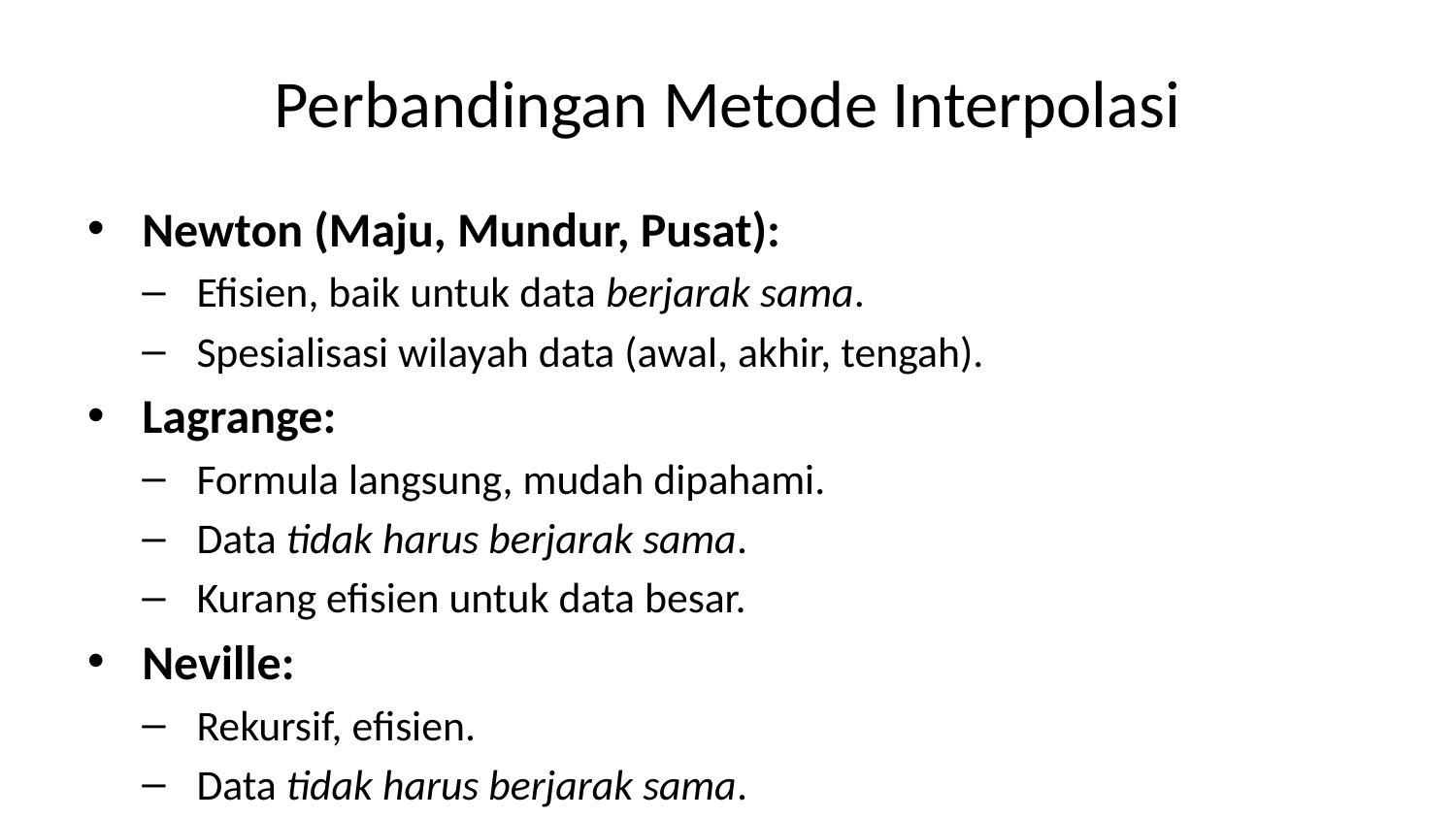

# Perbandingan Metode Interpolasi
Newton (Maju, Mundur, Pusat):
Efisien, baik untuk data berjarak sama.
Spesialisasi wilayah data (awal, akhir, tengah).
Lagrange:
Formula langsung, mudah dipahami.
Data tidak harus berjarak sama.
Kurang efisien untuk data besar.
Neville:
Rekursif, efisien.
Data tidak harus berjarak sama.
Estimasi error.